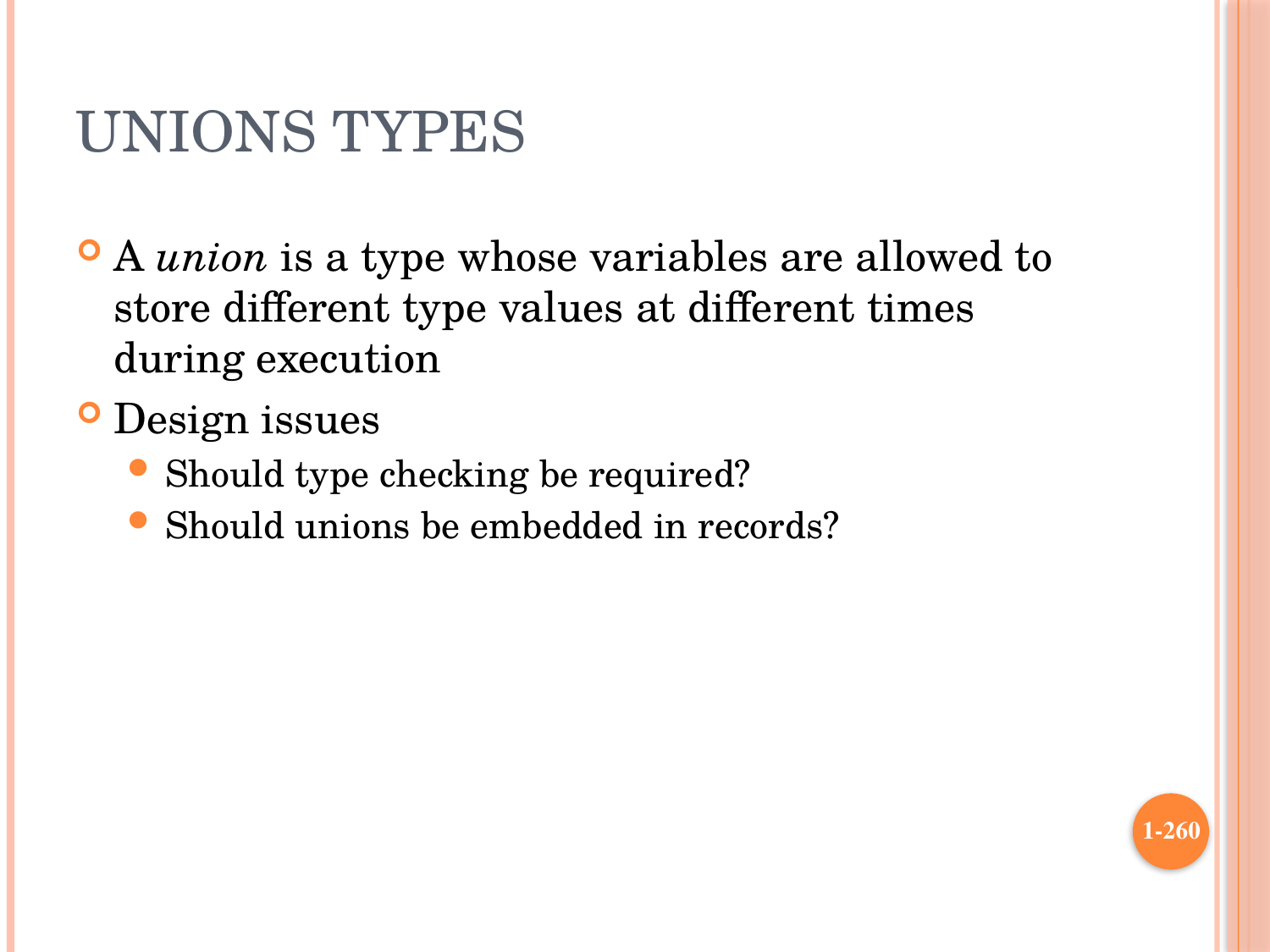

# Unions Types
A union is a type whose variables are allowed to store different type values at different times during execution
Design issues
Should type checking be required?
Should unions be embedded in records?
1-260